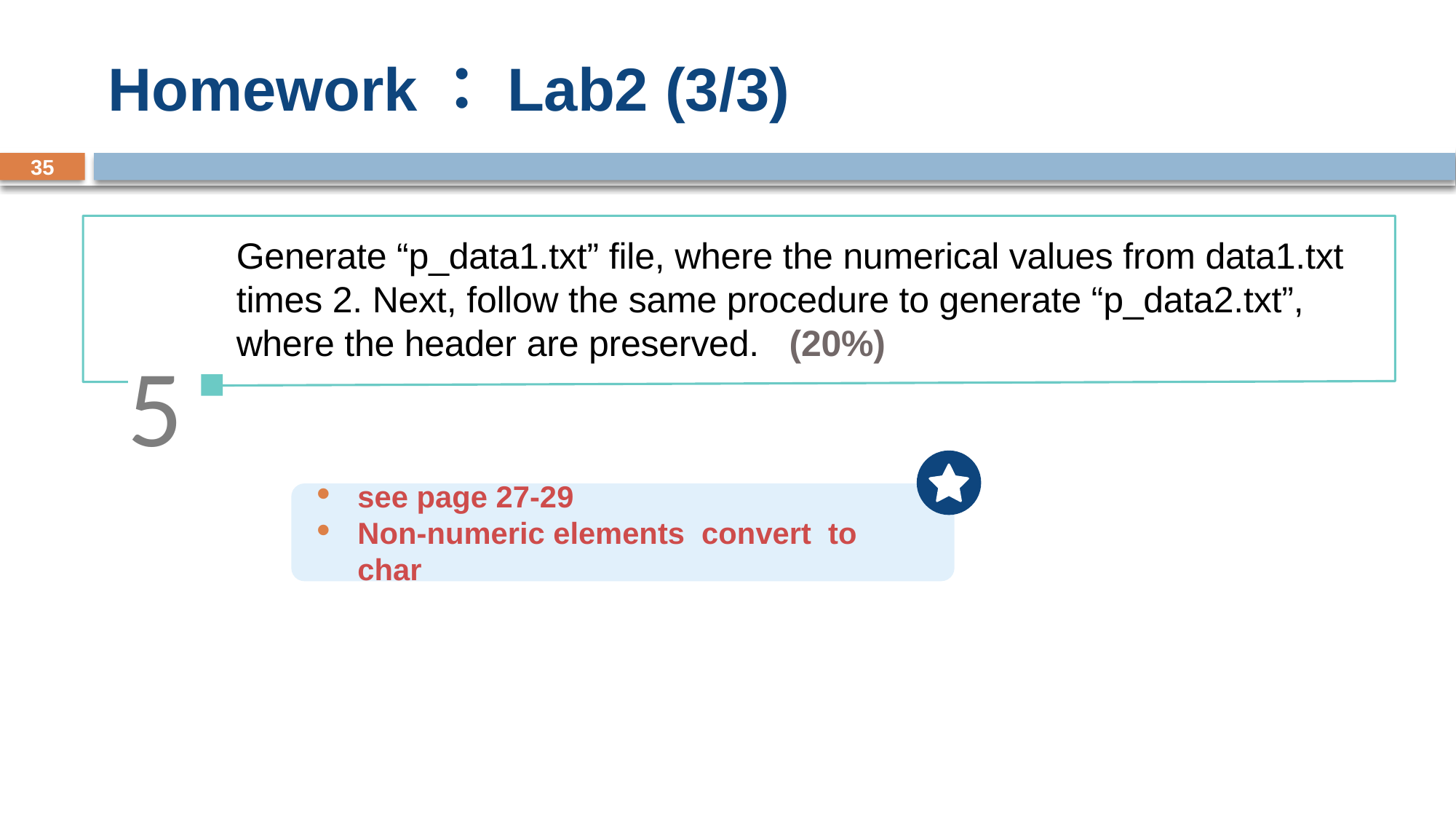

# Homework：Lab2 (3/3)
35

Generate “p_data1.txt” file, where the numerical values from data1.txt times 2. Next, follow the same procedure to generate “p_data2.txt”,  where the header are preserved.   (20%)
5

see page 27-29
Non-numeric elements  convert  to char